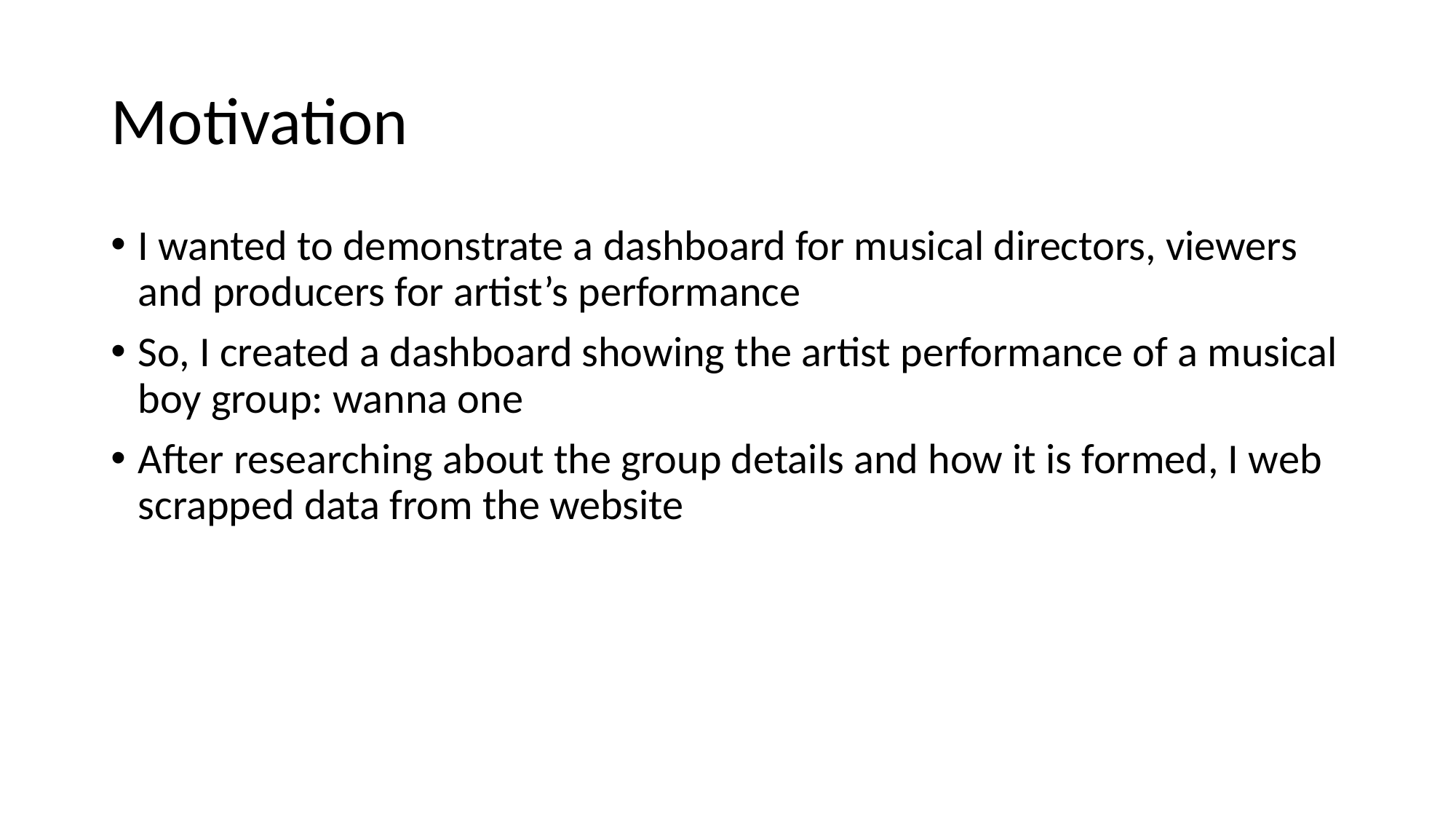

# Motivation
I wanted to demonstrate a dashboard for musical directors, viewers and producers for artist’s performance
So, I created a dashboard showing the artist performance of a musical boy group: wanna one
After researching about the group details and how it is formed, I web scrapped data from the website